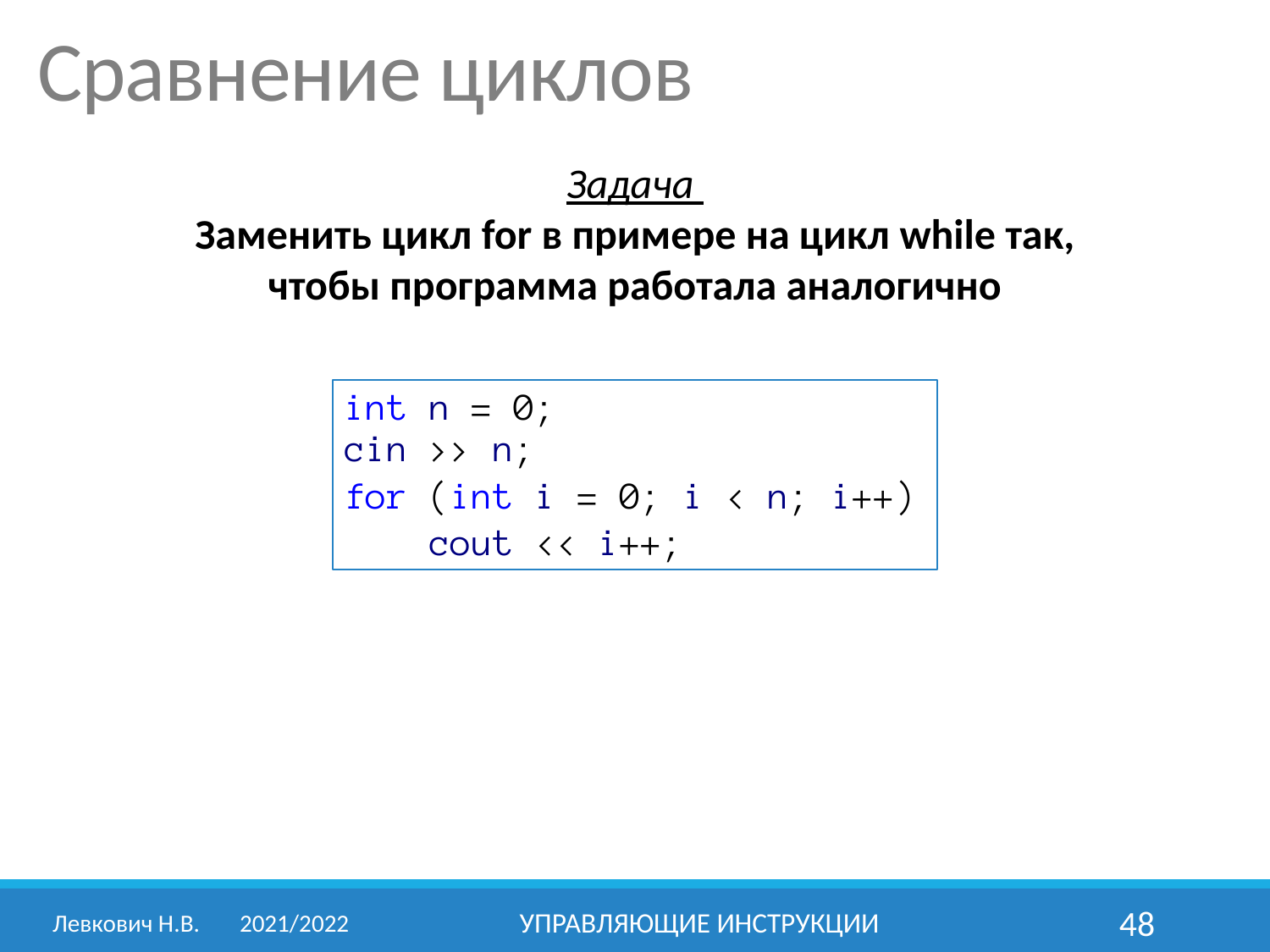

Сравнение циклов
Задача
Заменить цикл for в примере на цикл while так,
чтобы программа работала аналогично
int n = 0;
cin >> n;
for (int i = 0; i < n; i++)
    cout << i++;
Левкович Н.В.	2021/2022
Управляющие инструкции
48